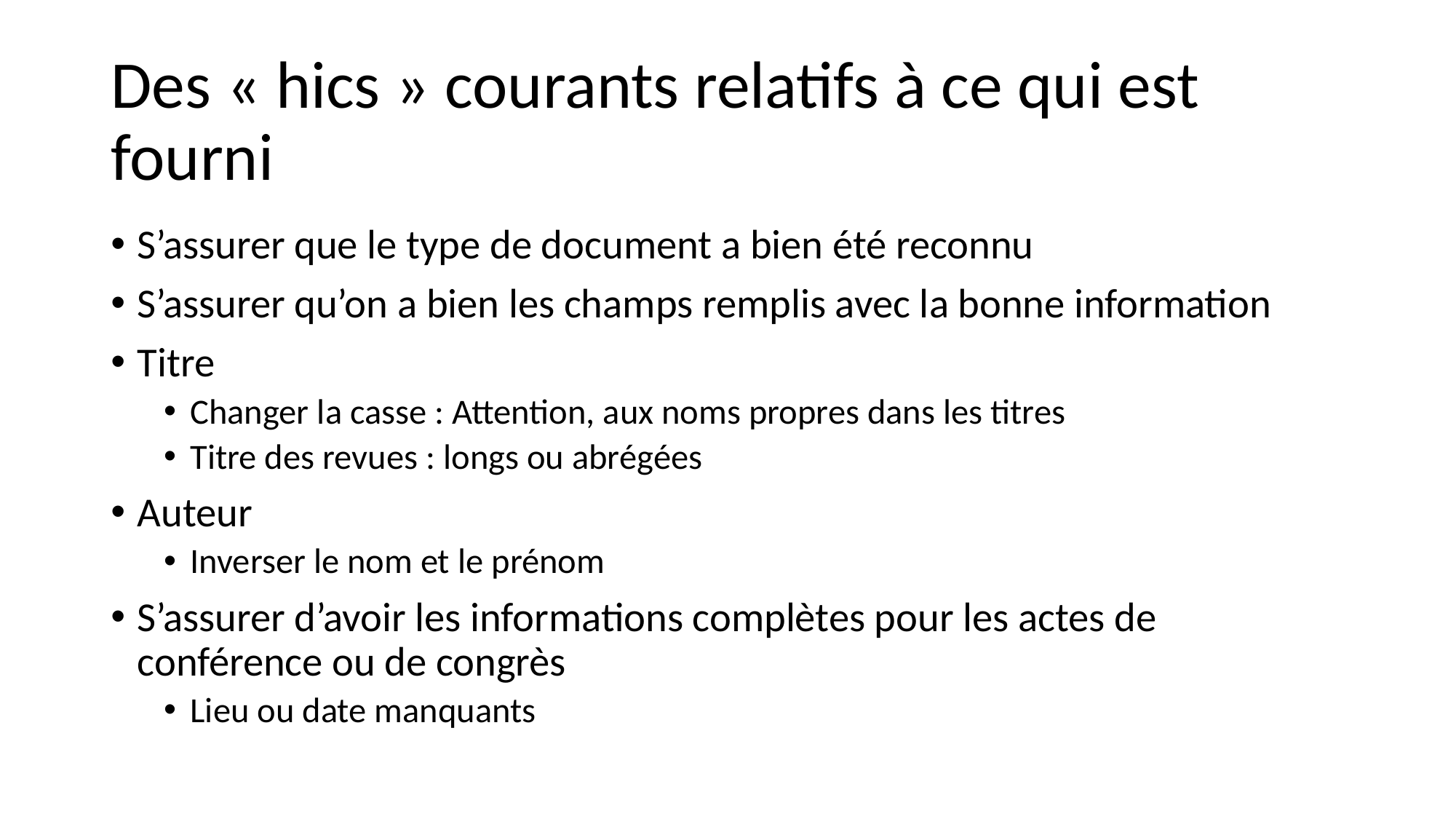

# Des « hics » courants relatifs à ce qui est fourni
S’assurer que le type de document a bien été reconnu
S’assurer qu’on a bien les champs remplis avec la bonne information
Titre
Changer la casse : Attention, aux noms propres dans les titres
Titre des revues : longs ou abrégées
Auteur
Inverser le nom et le prénom
S’assurer d’avoir les informations complètes pour les actes de conférence ou de congrès
Lieu ou date manquants